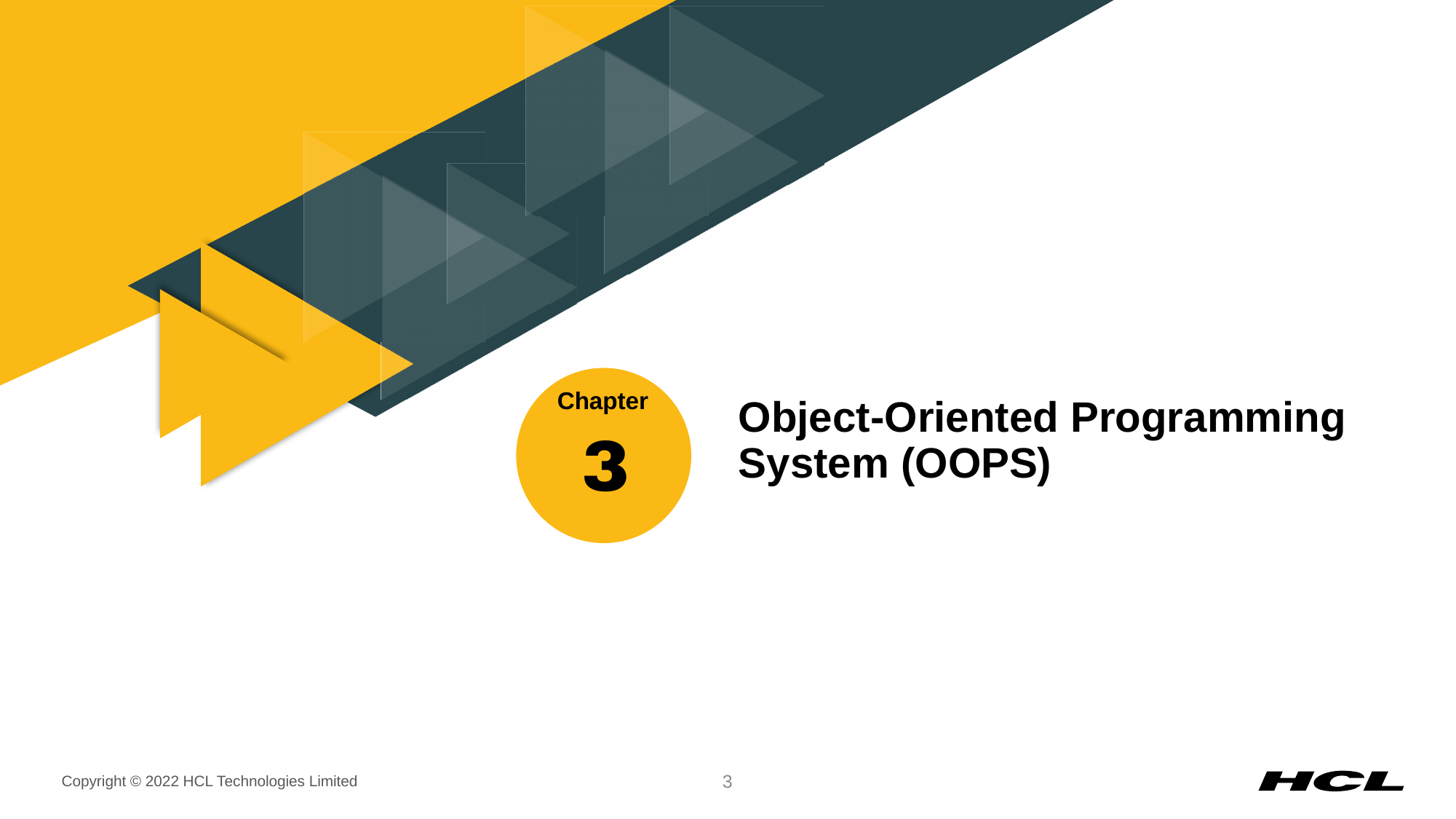

# Object-Oriented Programming System (OOPS)
3

3